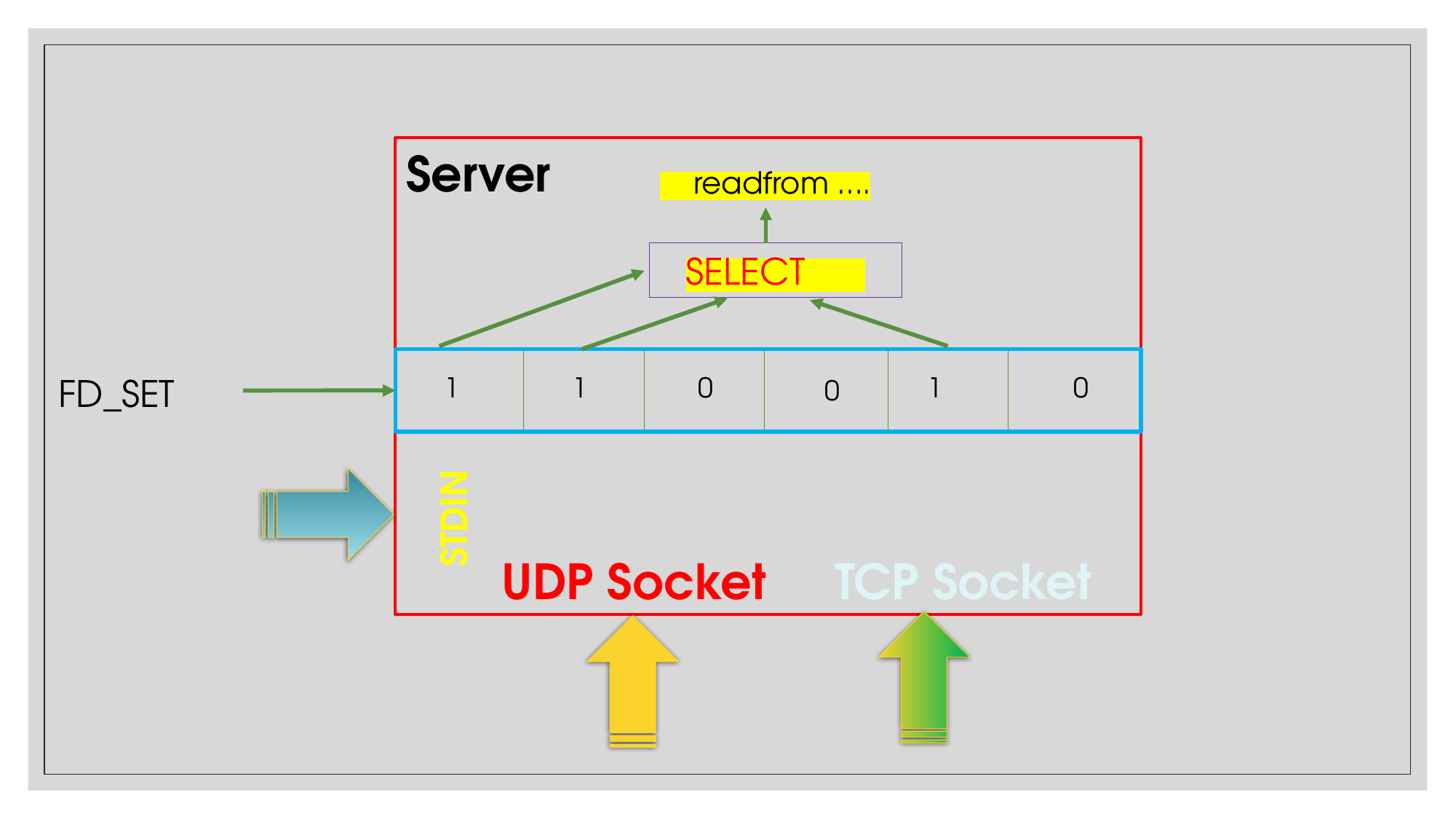

Server

       UDP Socket     TCP Socket
    readfrom ….
SELECT

FD_SET
     1
     1
     0
     1
     0
     0

STDIN